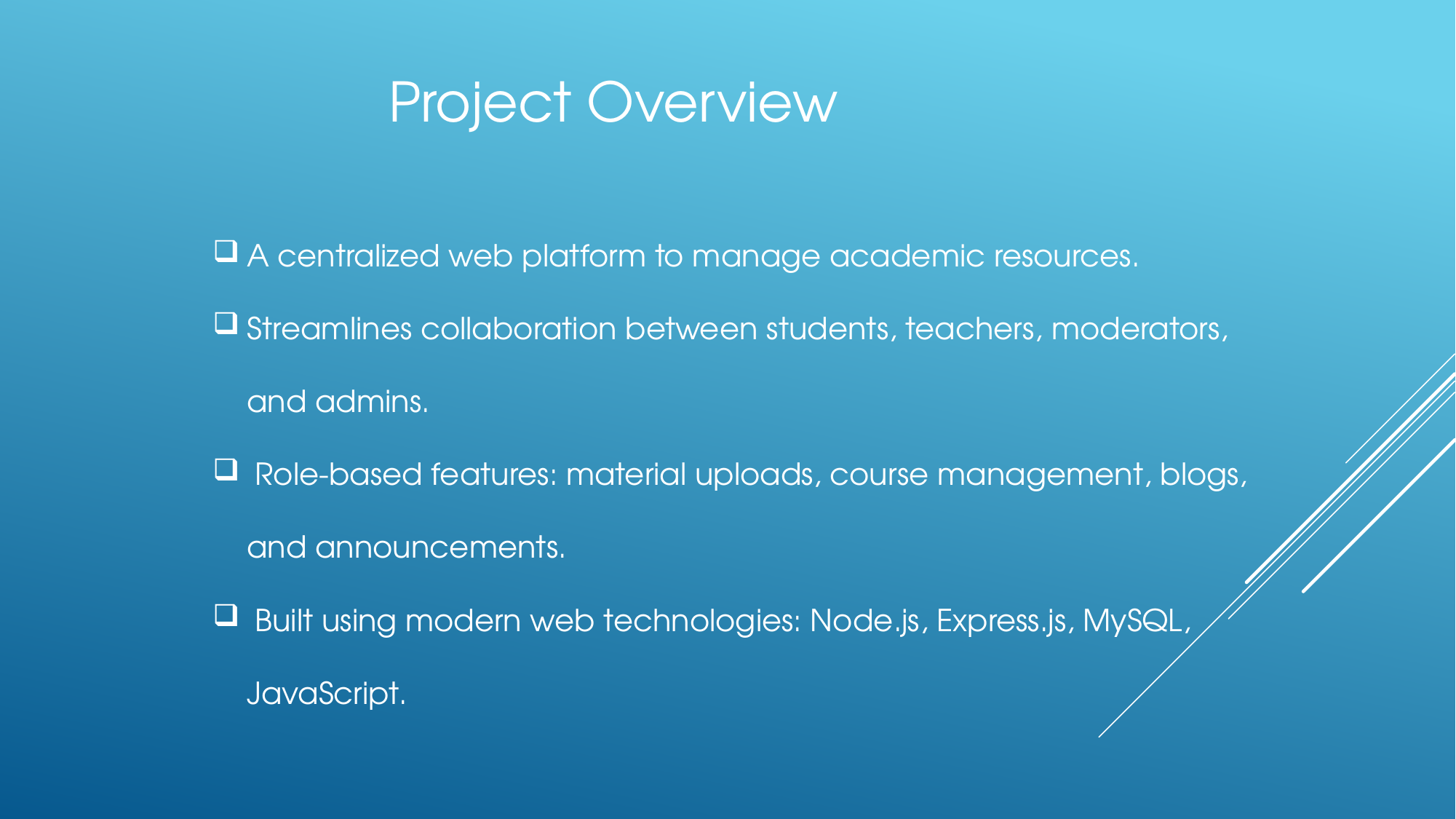

Project Overview

A centralized web platform to manage academic resources.
Streamlines collaboration between students, teachers, moderators, and admins.
 Role-based features: material uploads, course management, blogs, and announcements.
 Built using modern web technologies: Node.js, Express.js, MySQL, JavaScript.